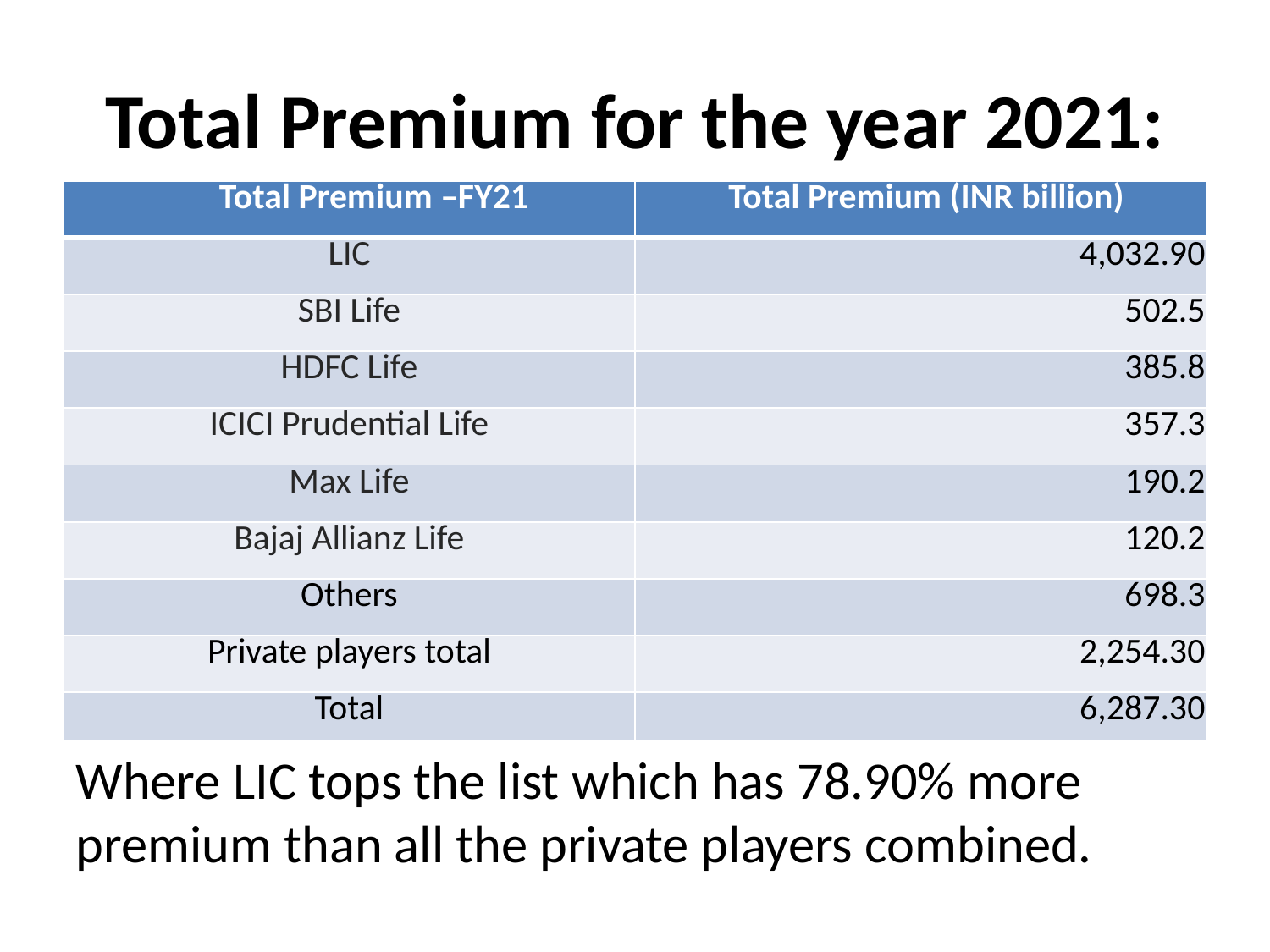

# Total Premium for the year 2021:
| Total Premium –FY21 | Total Premium (INR billion) |
| --- | --- |
| LIC | 4,032.90 |
| SBI Life | 502.5 |
| HDFC Life | 385.8 |
| ICICI Prudential Life | 357.3 |
| Max Life | 190.2 |
| Bajaj Allianz Life | 120.2 |
| Others | 698.3 |
| Private players total | 2,254.30 |
| Total | 6,287.30 |
Where LIC tops the list which has 78.90% more premium than all the private players combined.